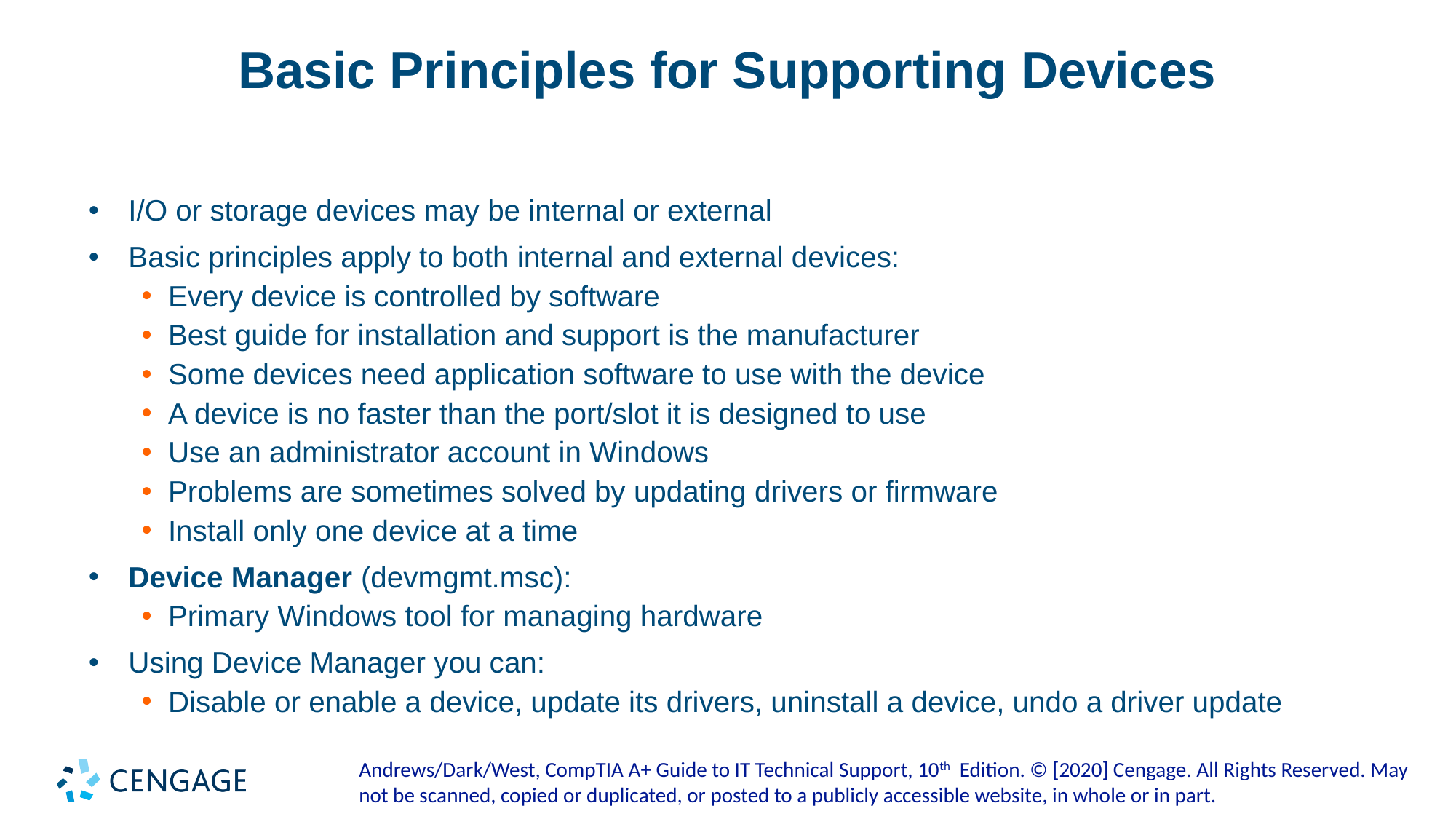

# Basic Principles for Supporting Devices
I/O or storage devices may be internal or external
Basic principles apply to both internal and external devices:
Every device is controlled by software
Best guide for installation and support is the manufacturer
Some devices need application software to use with the device
A device is no faster than the port/slot it is designed to use
Use an administrator account in Windows
Problems are sometimes solved by updating drivers or firmware
Install only one device at a time
Device Manager (devmgmt.msc):
Primary Windows tool for managing hardware
Using Device Manager you can:
Disable or enable a device, update its drivers, uninstall a device, undo a driver update